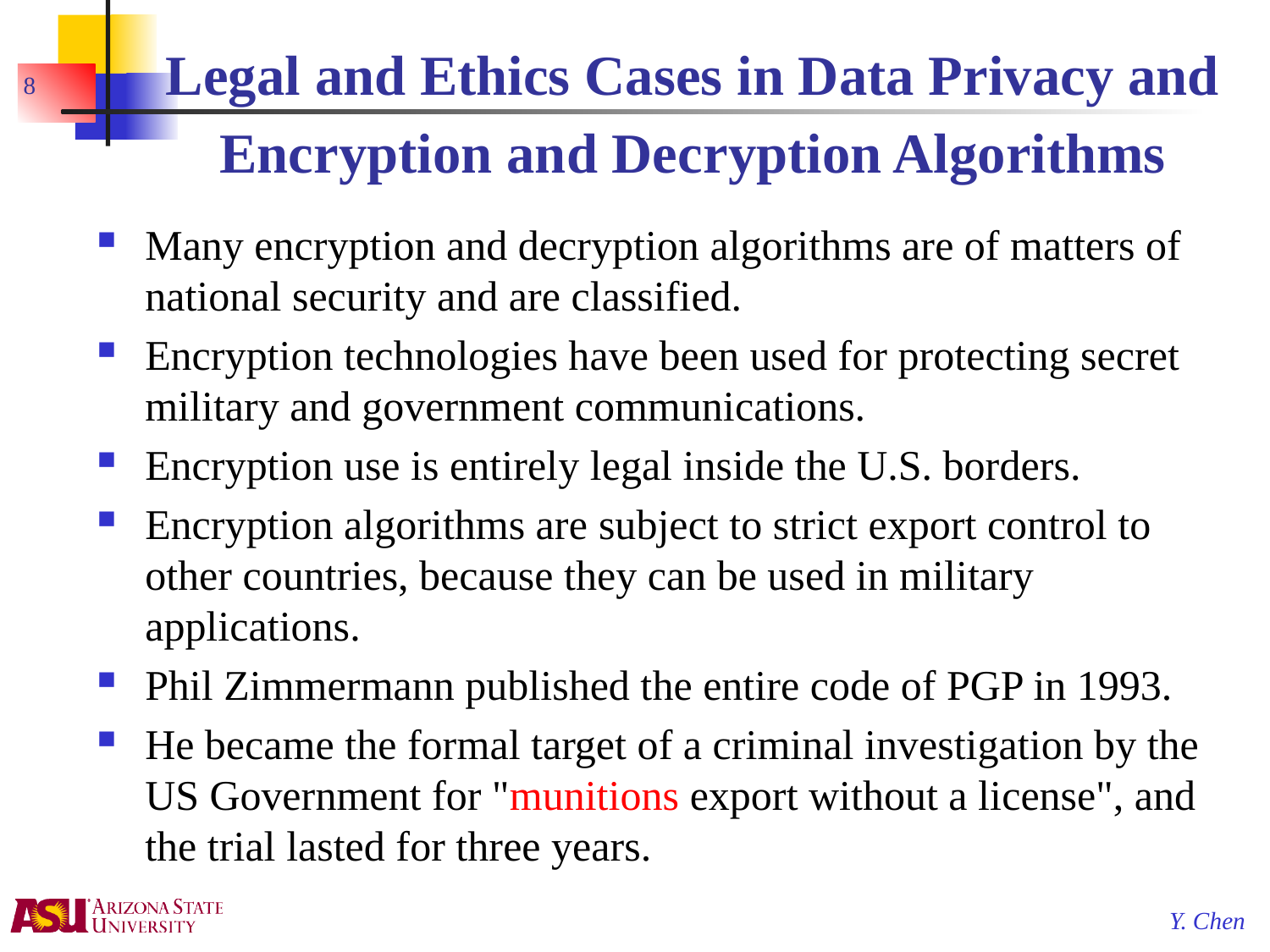

8
# Legal and Ethics Cases in Data Privacy and Encryption and Decryption Algorithms
Many encryption and decryption algorithms are of matters of national security and are classified.
Encryption technologies have been used for protecting secret military and government communications.
Encryption use is entirely legal inside the U.S. borders.
Encryption algorithms are subject to strict export control to other countries, because they can be used in military applications.
Phil Zimmermann published the entire code of PGP in 1993.
He became the formal target of a criminal investigation by the US Government for "munitions export without a license", and the trial lasted for three years.